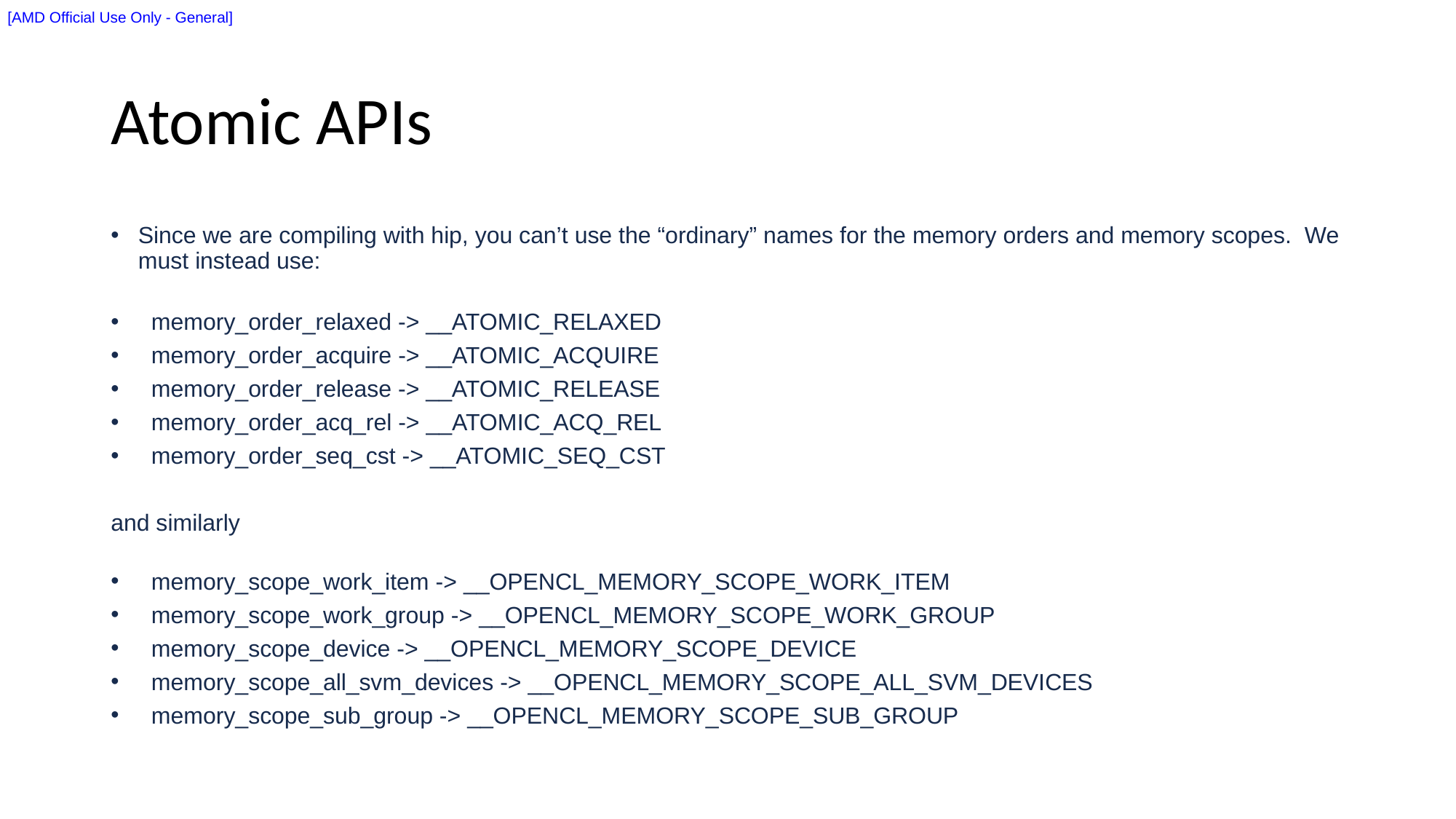

# Atomic APIs
Since we are compiling with hip, you can’t use the “ordinary” names for the memory orders and memory scopes.  We must instead use:
  memory_order_relaxed -> __ATOMIC_RELAXED
  memory_order_acquire -> __ATOMIC_ACQUIRE
  memory_order_release -> __ATOMIC_RELEASE
  memory_order_acq_rel -> __ATOMIC_ACQ_REL
  memory_order_seq_cst -> __ATOMIC_SEQ_CST

and similarly
  memory_scope_work_item -> __OPENCL_MEMORY_SCOPE_WORK_ITEM
  memory_scope_work_group -> __OPENCL_MEMORY_SCOPE_WORK_GROUP
  memory_scope_device -> __OPENCL_MEMORY_SCOPE_DEVICE
  memory_scope_all_svm_devices -> __OPENCL_MEMORY_SCOPE_ALL_SVM_DEVICES
  memory_scope_sub_group -> __OPENCL_MEMORY_SCOPE_SUB_GROUP